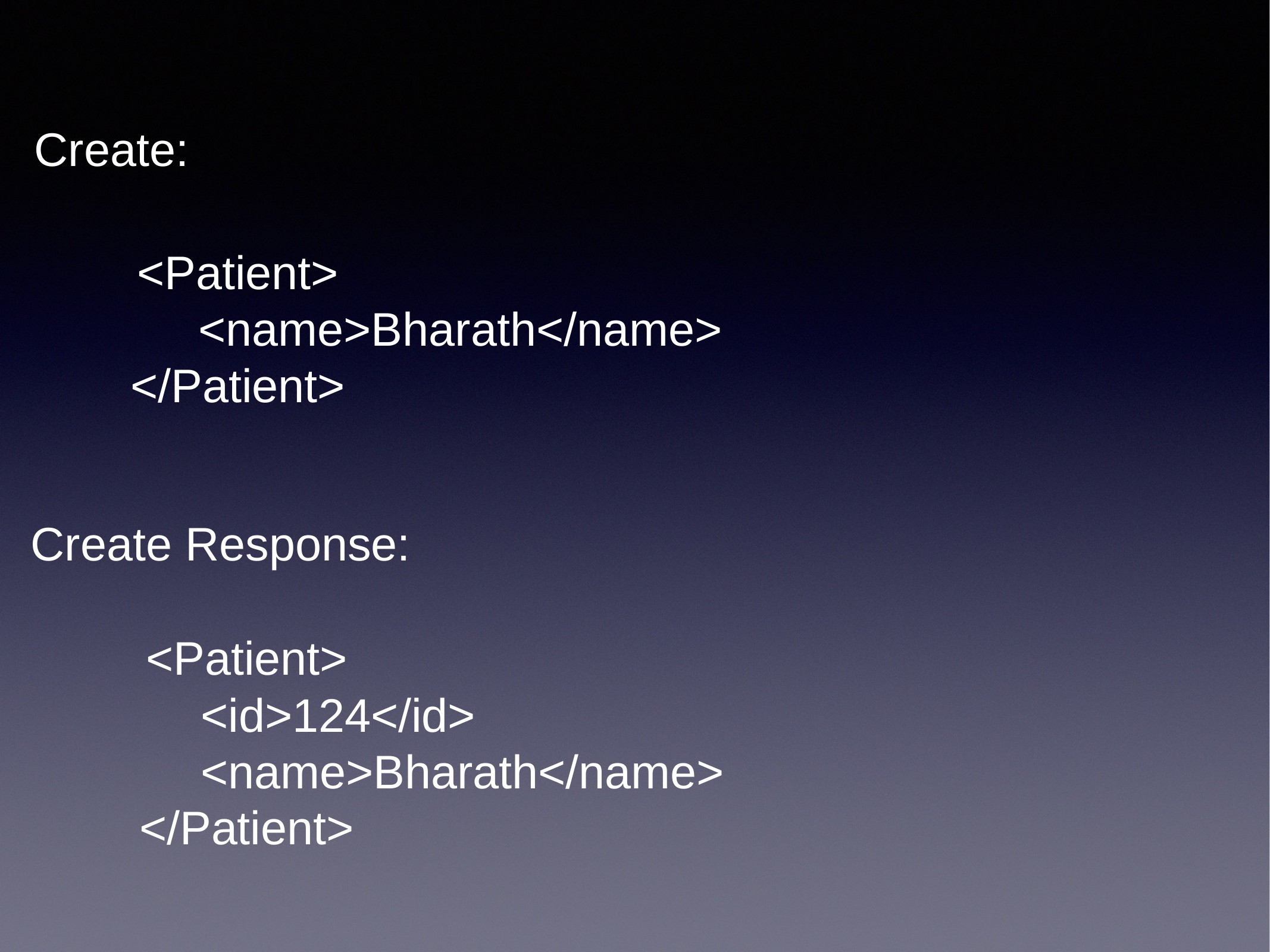

Create:
<Patient>
                                  <name>Bharath</name>
</Patient>
Create Response:
<Patient>
              <id>124</id>
                                 <name>Bharath</name>
</Patient>